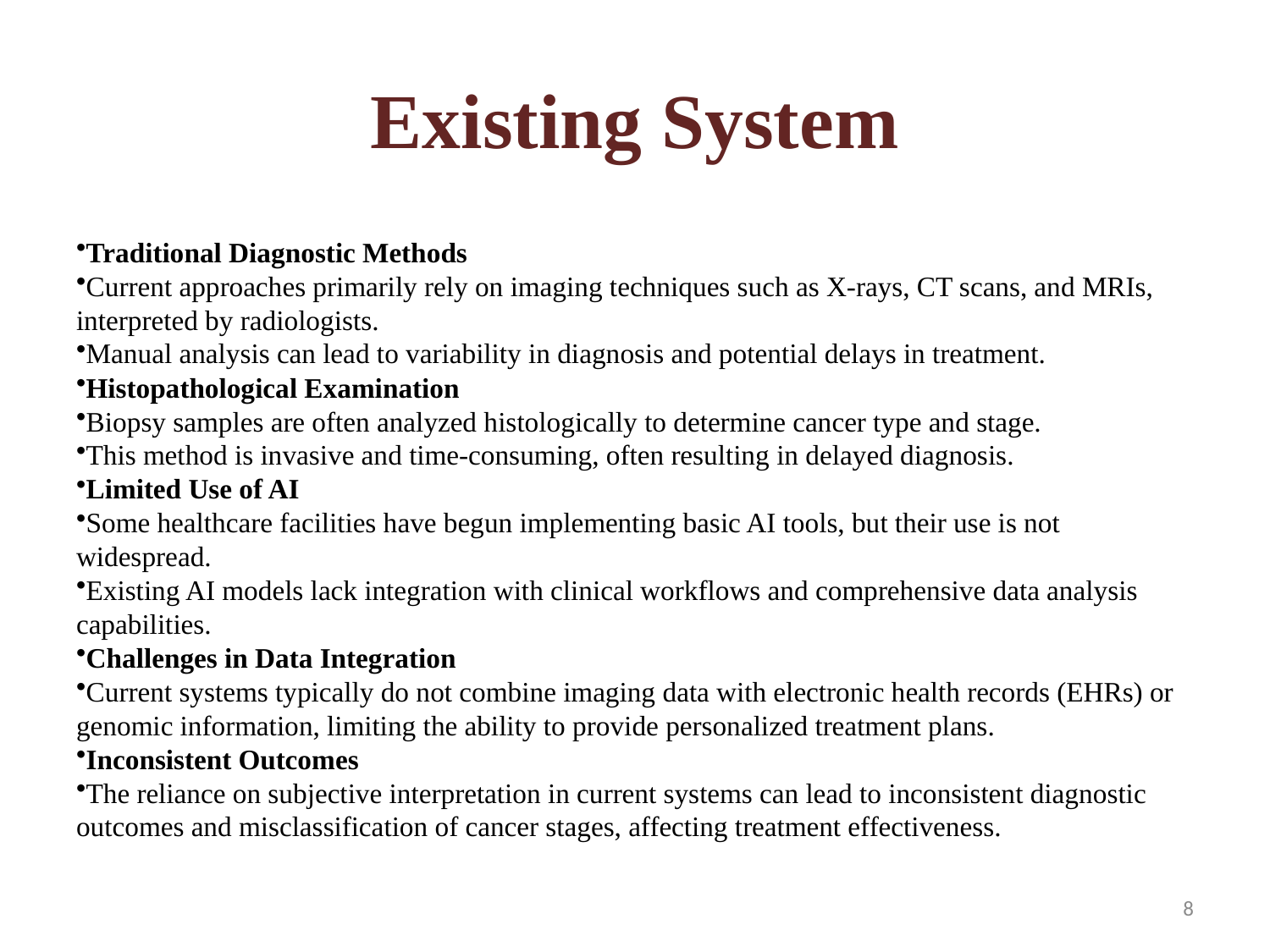

# Existing System
Traditional Diagnostic Methods
Current approaches primarily rely on imaging techniques such as X-rays, CT scans, and MRIs, interpreted by radiologists.
Manual analysis can lead to variability in diagnosis and potential delays in treatment.
Histopathological Examination
Biopsy samples are often analyzed histologically to determine cancer type and stage.
This method is invasive and time-consuming, often resulting in delayed diagnosis.
Limited Use of AI
Some healthcare facilities have begun implementing basic AI tools, but their use is not widespread.
Existing AI models lack integration with clinical workflows and comprehensive data analysis capabilities.
Challenges in Data Integration
Current systems typically do not combine imaging data with electronic health records (EHRs) or genomic information, limiting the ability to provide personalized treatment plans.
Inconsistent Outcomes
The reliance on subjective interpretation in current systems can lead to inconsistent diagnostic outcomes and misclassification of cancer stages, affecting treatment effectiveness.

8